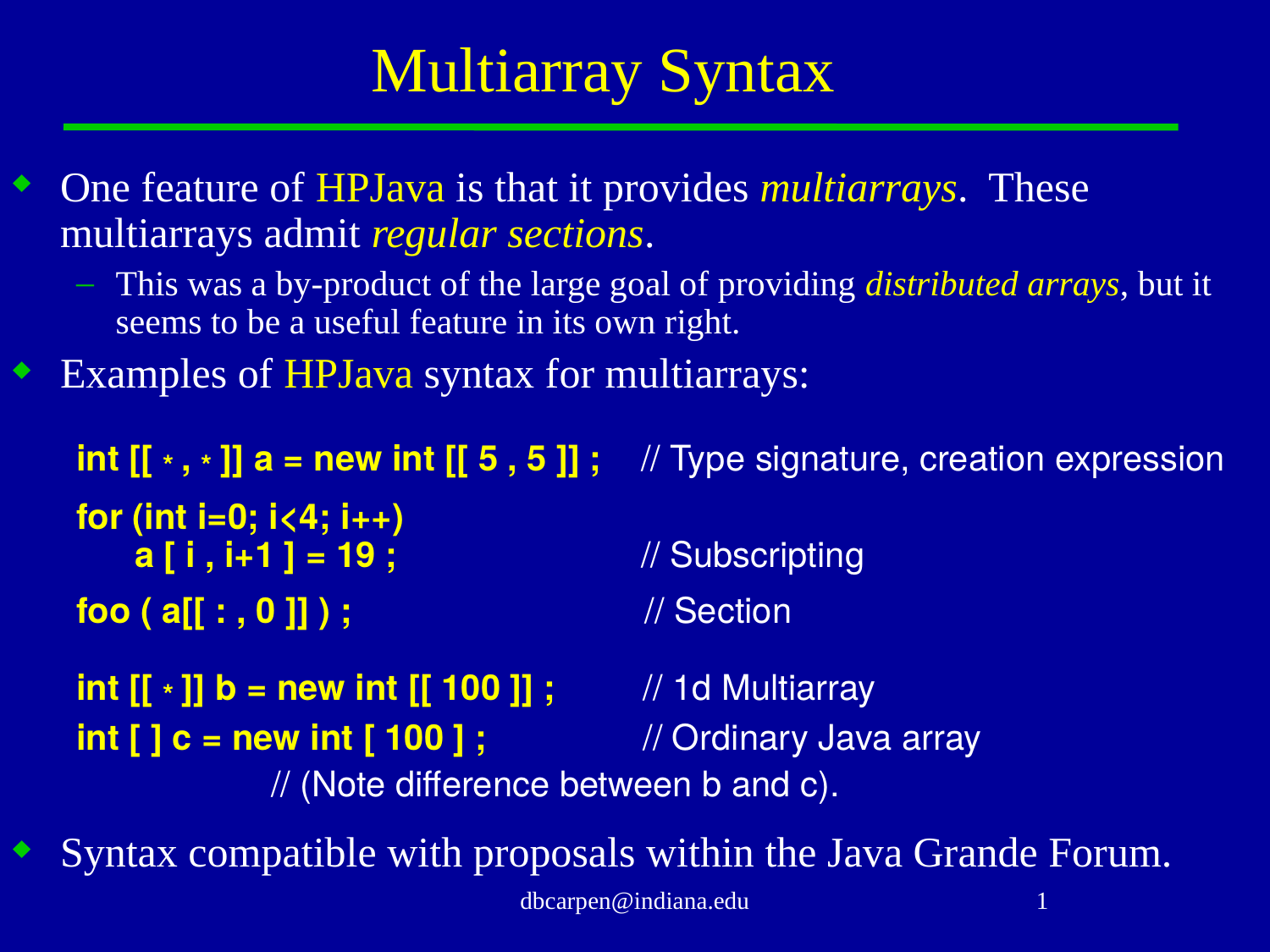

# Multiarray Syntax
One feature of HPJava is that it provides multiarrays.  These multiarrays admit regular sections.
This was a by-product of the large goal of providing distributed arrays, but it seems to be a useful feature in its own right.
Examples of HPJava syntax for multiarrays:
int [[ * , * ]] a = new int [[ 5 , 5 ]] ;    // Type signature, creation expression
for (int i=0; i<4; i++)
      a [ i , i+1 ] = 19 ;                         // Subscripting
foo ( a[[ : , 0 ]] ) ;                              // Section
int [[ * ]] b = new int [[ 100 ]] ;         // 1d Multiarray
int [ ] c = new int [ 100 ] ;                // Ordinary Java array
                    // (Note difference between b and c).
Syntax compatible with proposals within the Java Grande Forum.